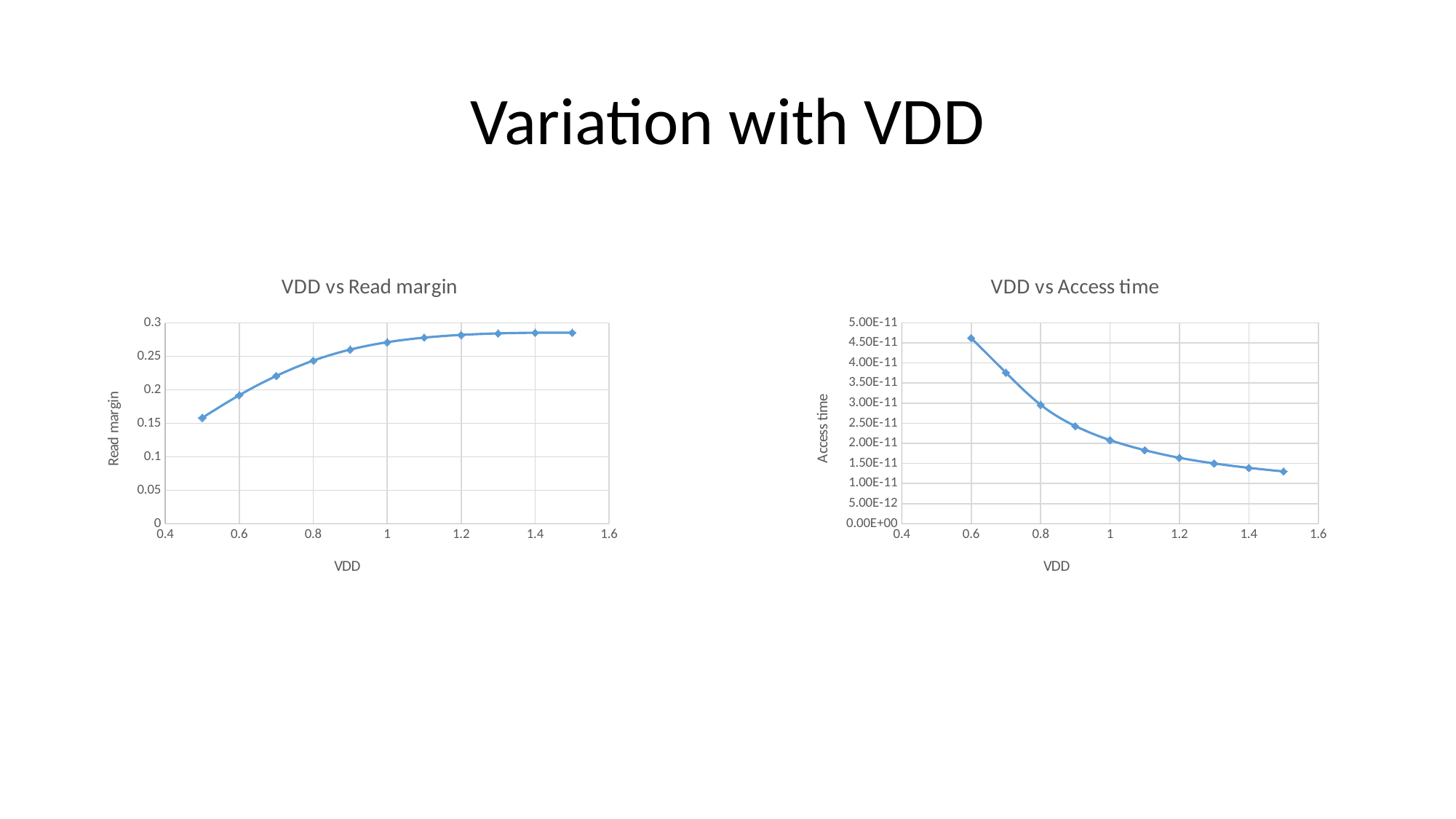

# Variation with VDD

### Chart: VDD vs Read margin

| Category |  |
|---|---|

### Chart: VDD vs Access time

| Category |  |
|---|---|